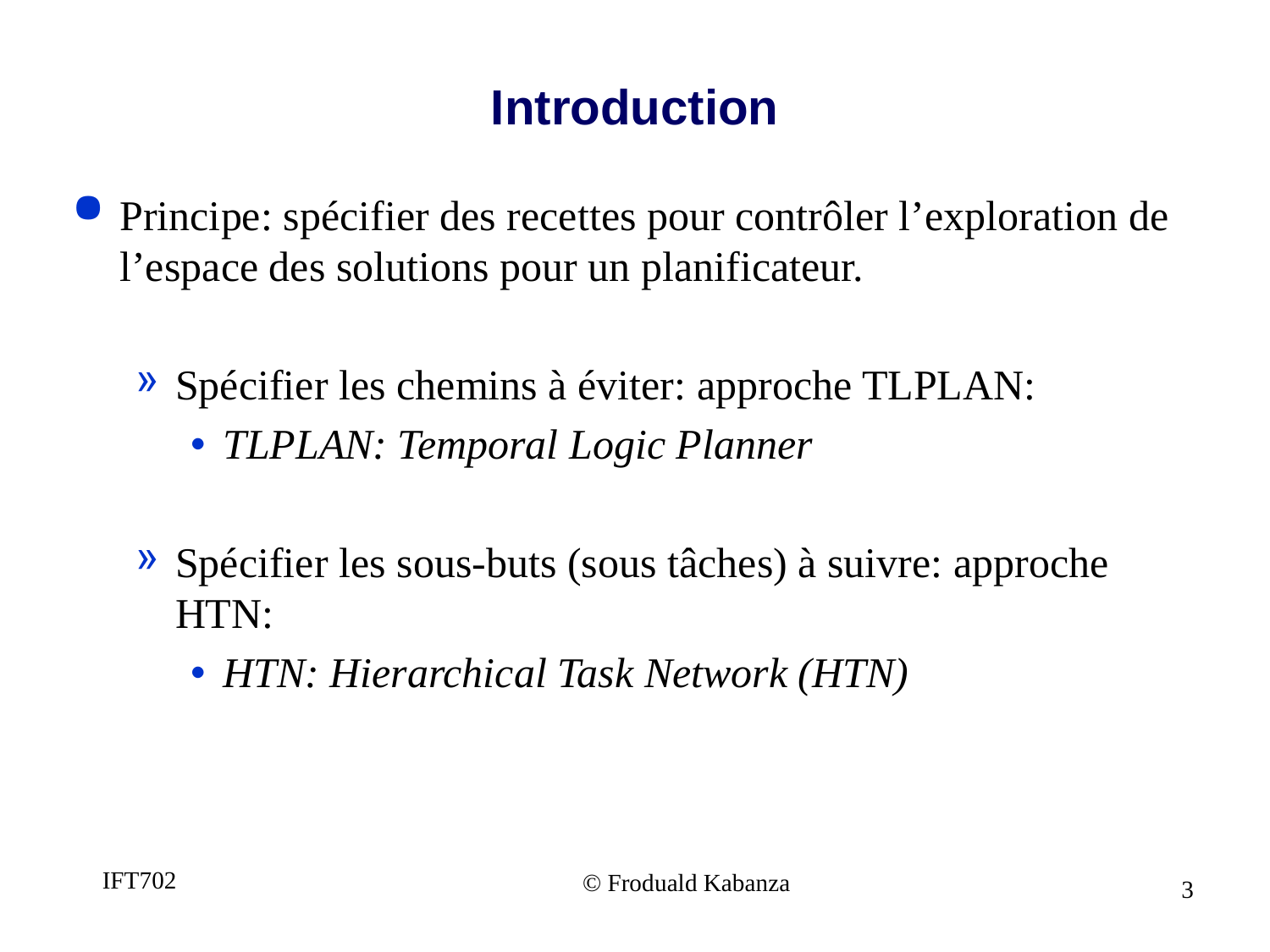

Introduction
Principe: spécifier des recettes pour contrôler l’exploration de l’espace des solutions pour un planificateur.

Spécifier les chemins à éviter: approche TLPLAN:
TLPLAN: Temporal Logic Planner

Spécifier les sous-buts (sous tâches) à suivre: approche HTN:
HTN: Hierarchical Task Network (HTN)

IFT702
© Froduald Kabanza
3